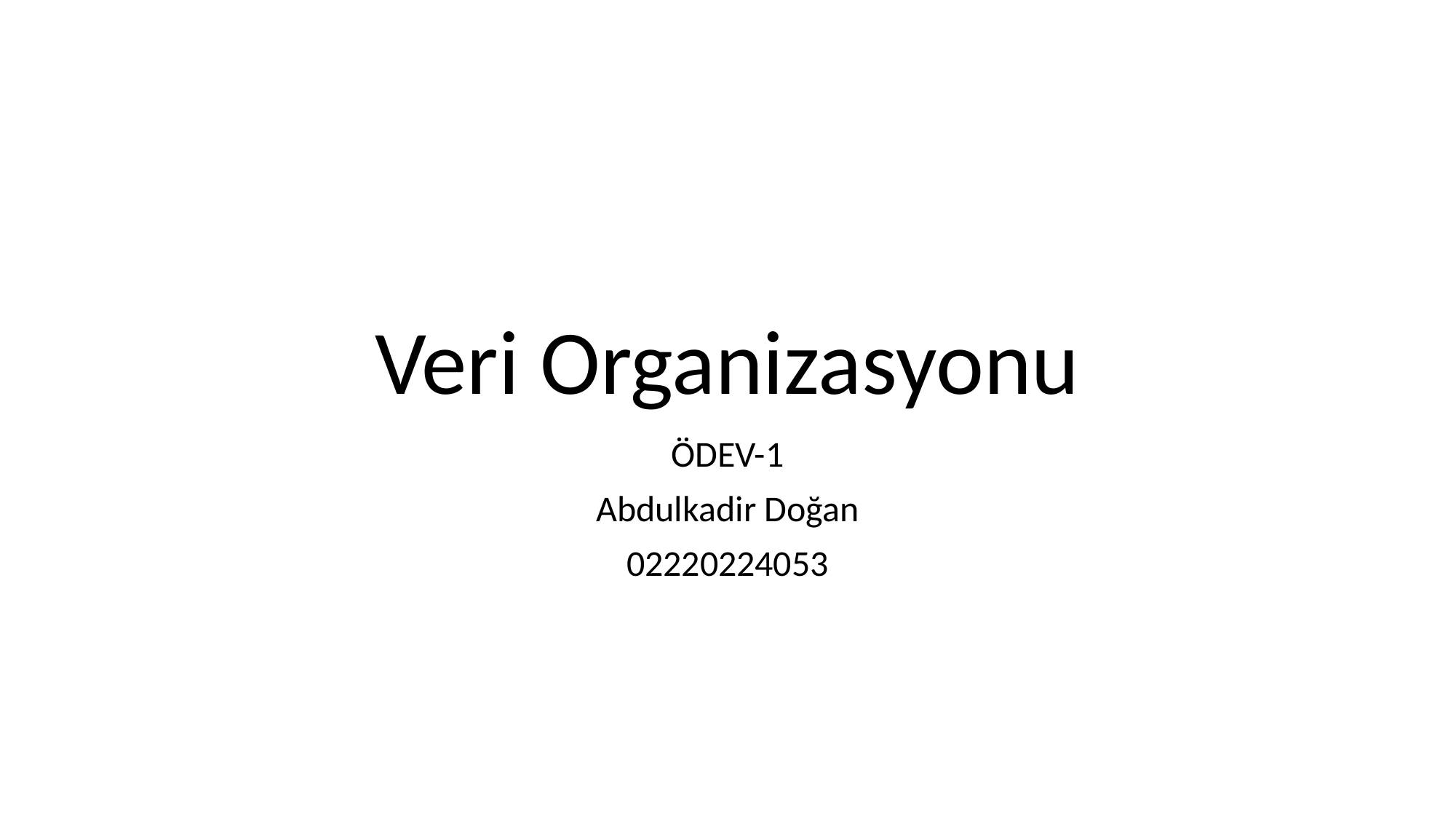

# Veri Organizasyonu
ÖDEV-1
Abdulkadir Doğan
02220224053